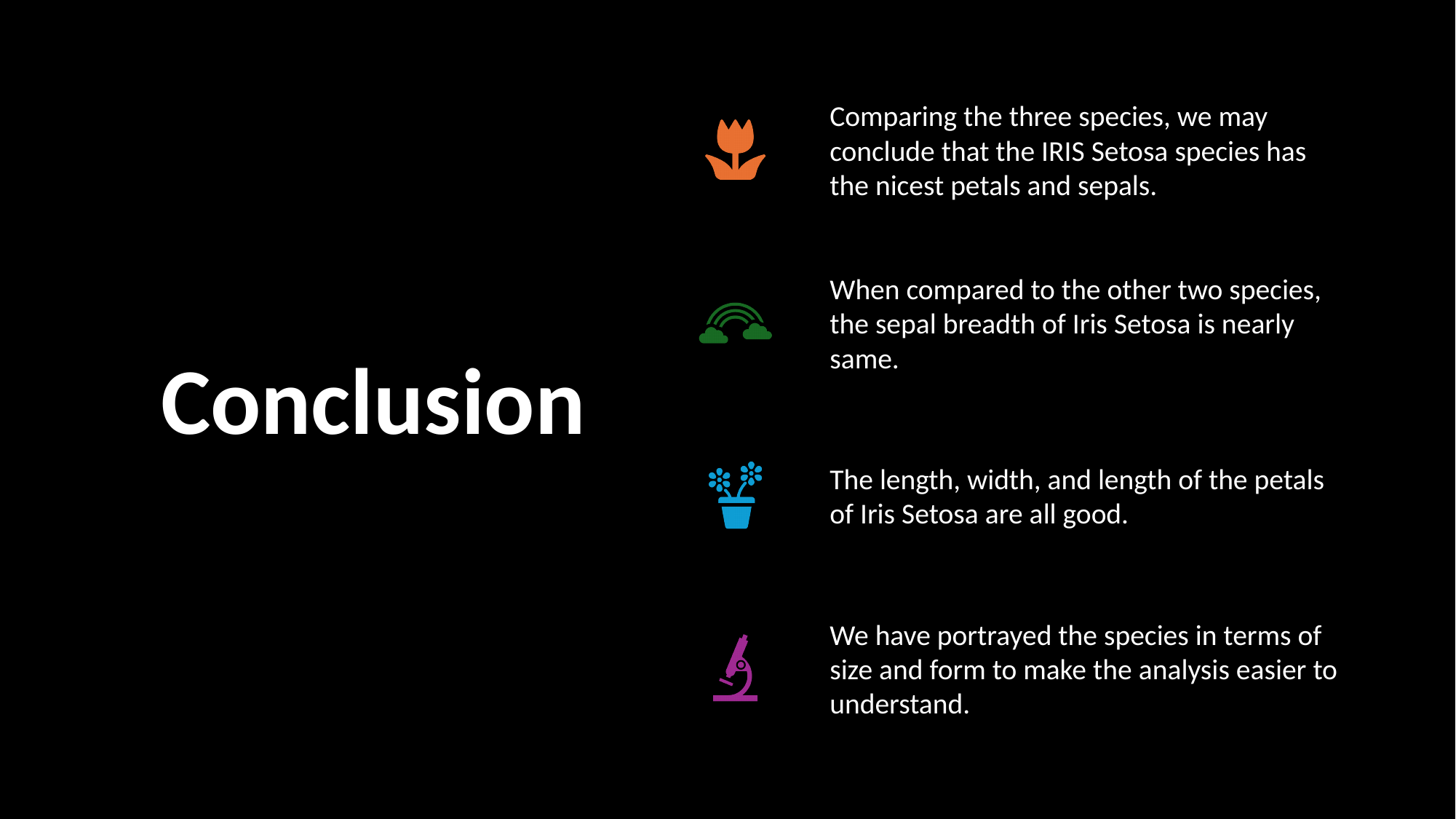

# Conclusion
Comparing the three species, we may conclude that the IRIS Setosa species has the nicest petals and sepals.
When compared to the other two species, the sepal breadth of Iris Setosa is nearly same.
The length, width, and length of the petals of Iris Setosa are all good.
We have portrayed the species in terms of size and form to make the analysis easier to understand.